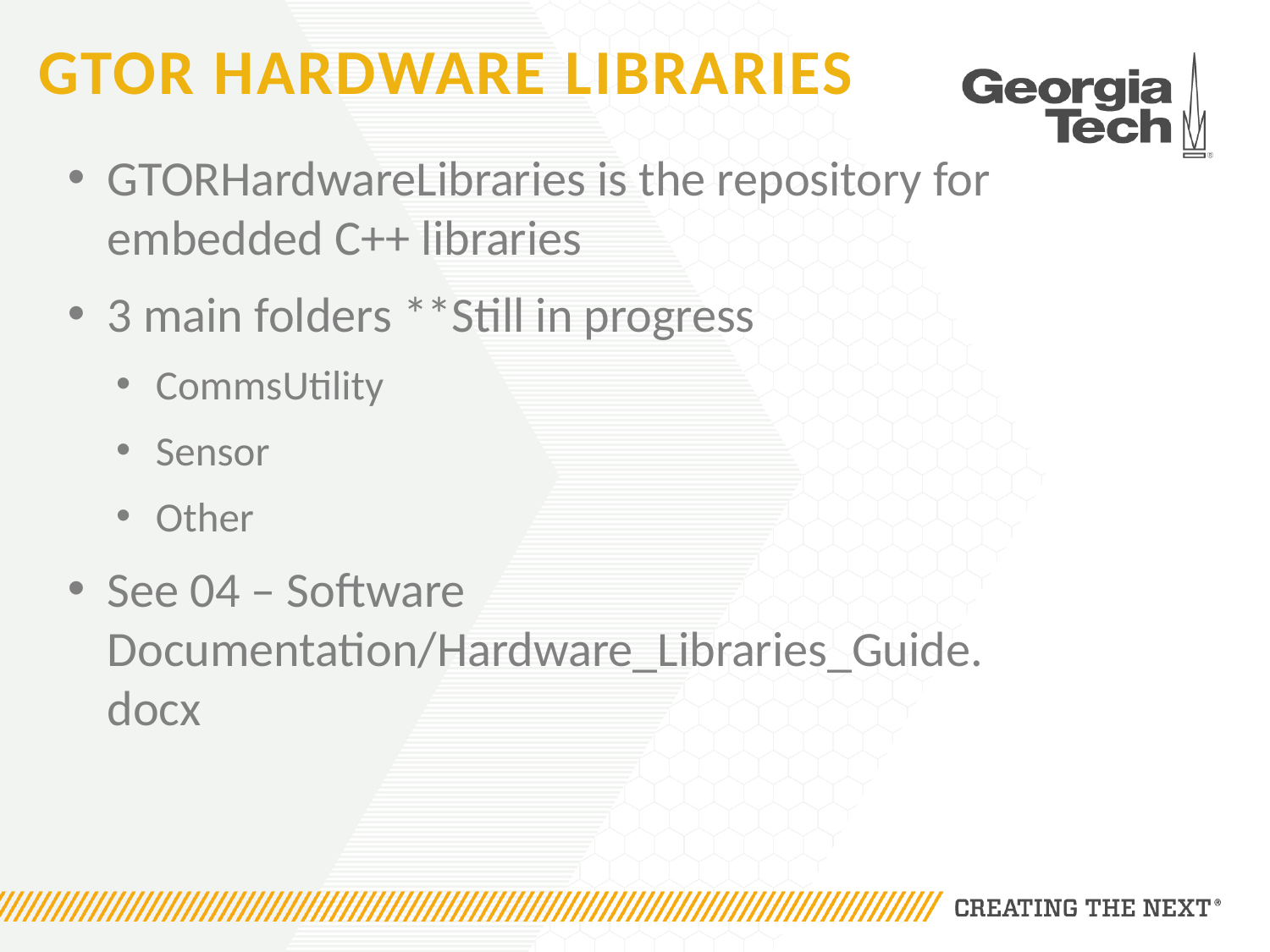

# GTOR Hardware Libraries
GTORHardwareLibraries is the repository for embedded C++ libraries
3 main folders **Still in progress
CommsUtility
Sensor
Other
See 04 – Software Documentation/Hardware_Libraries_Guide.docx